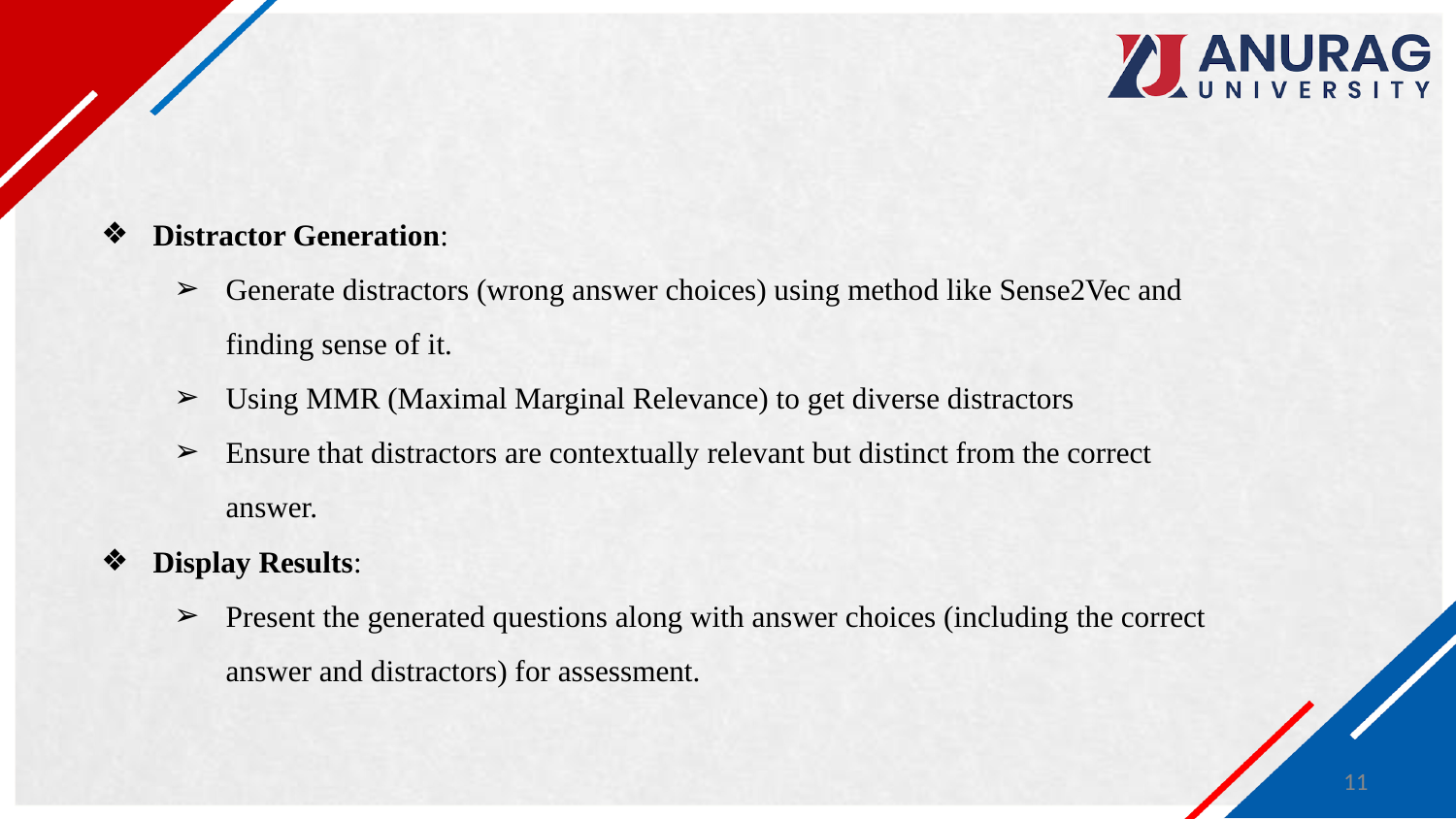

Distractor Generation:
Generate distractors (wrong answer choices) using method like Sense2Vec and finding sense of it.
Using MMR (Maximal Marginal Relevance) to get diverse distractors
Ensure that distractors are contextually relevant but distinct from the correct answer.
Display Results:
Present the generated questions along with answer choices (including the correct answer and distractors) for assessment.

11